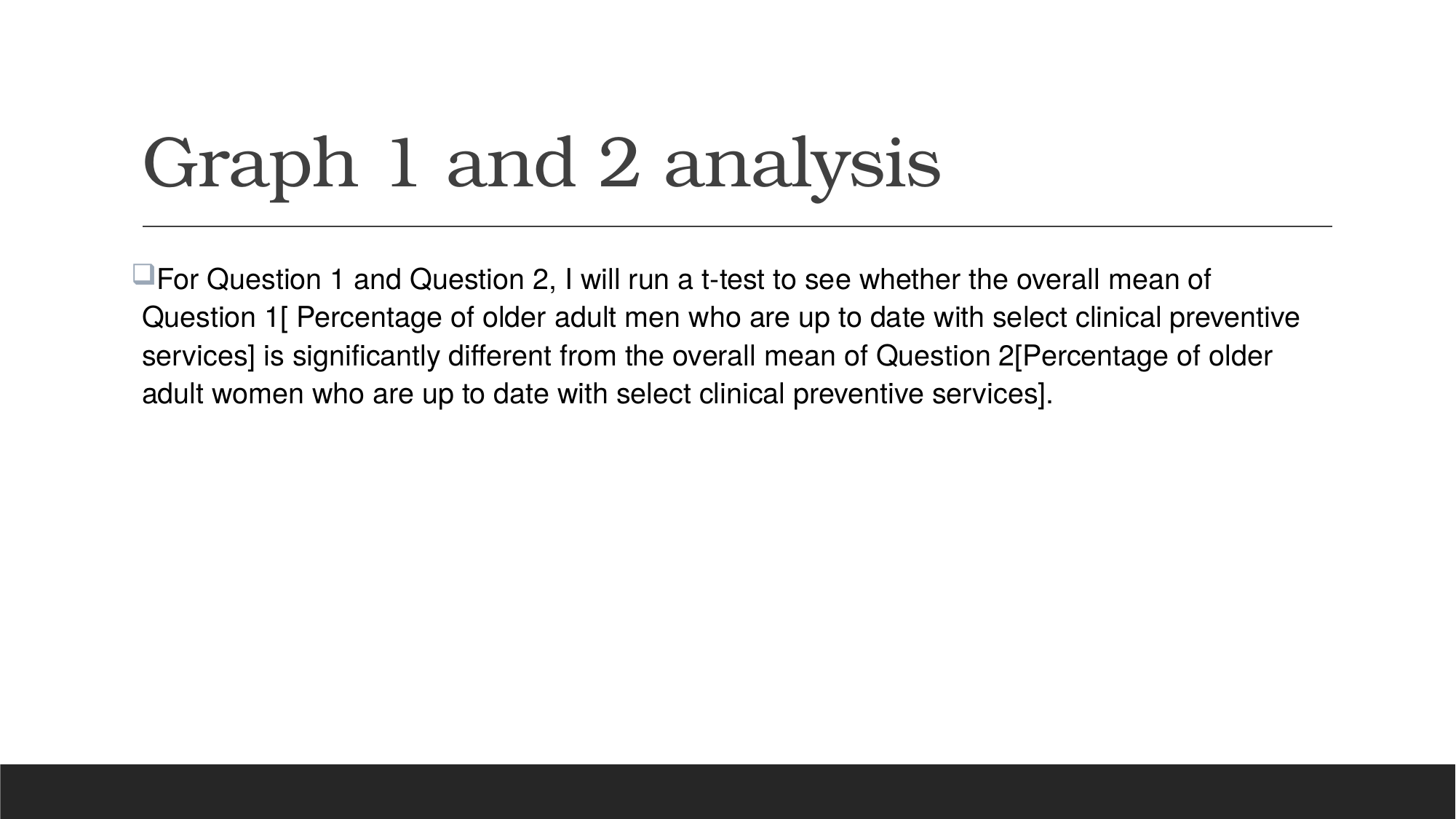

# Graph 1 and 2 analysis
For Question 1 and Question 2, I will run a t-test to see whether the overall mean of Question 1[ Percentage of older adult men who are up to date with select clinical preventive services] is significantly different from the overall mean of Question 2[Percentage of older adult women who are up to date with select clinical preventive services].